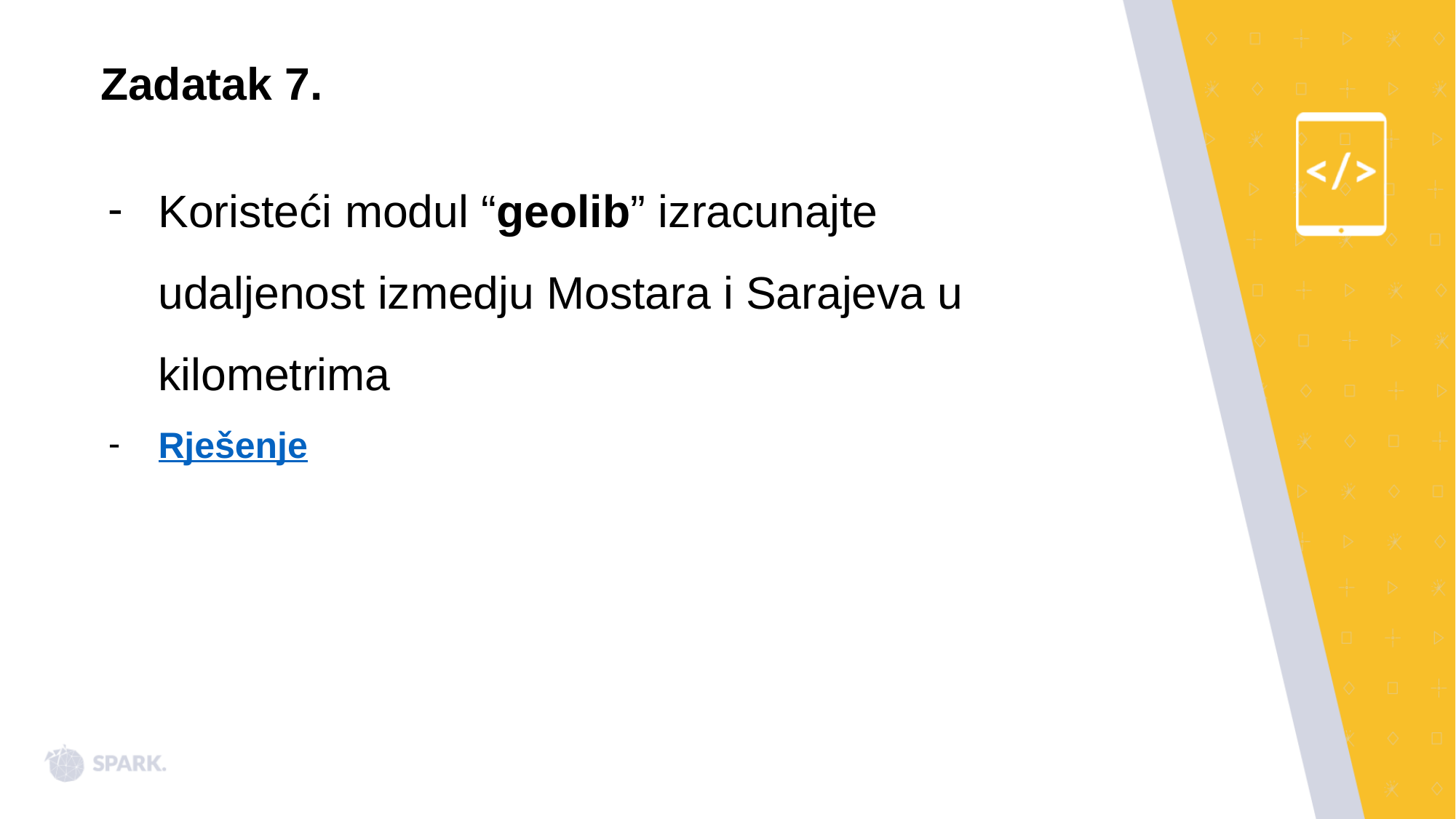

Zadatak 7.
Koristeći modul “geolib” izracunajte udaljenost izmedju Mostara i Sarajeva u kilometrima
Rješenje